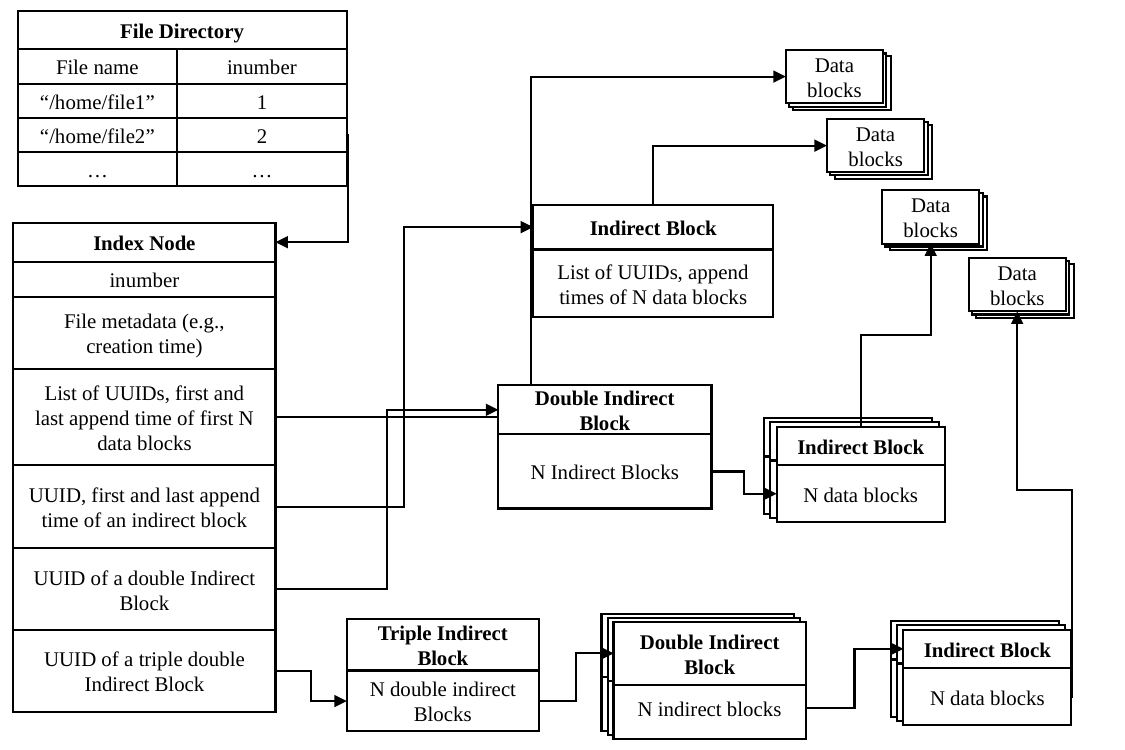

File Directory
File name
inumber
“/home/file1”
1
“/home/file2”
2
…
…
Data blocks

Data blocks

Data blocks

Indirect Block
List of UUIDs, append times of N data blocks
Index Node
inumber
File metadata (e.g., creation time)
List of UUIDs, first and last append time of first N data blocks
UUID, first and last append time of an indirect block
UUID of a double Indirect Block
UUID of a triple double Indirect Block
Data blocks

Double Indirect Block
N Indirect Blocks
Indirect Block
N data blocks
Indirect Block
N data blocks
Indirect Block
N data blocks
Double Indirect Block
Double Indirect Block
Double Indirect Block
N Indirect Blocks
N Indirect Blocks
N indirect blocks
Triple Indirect Block
N double indirect Blocks
Indirect Block
N data blocks
Indirect Block
N data blocks
Indirect Block
N data blocks